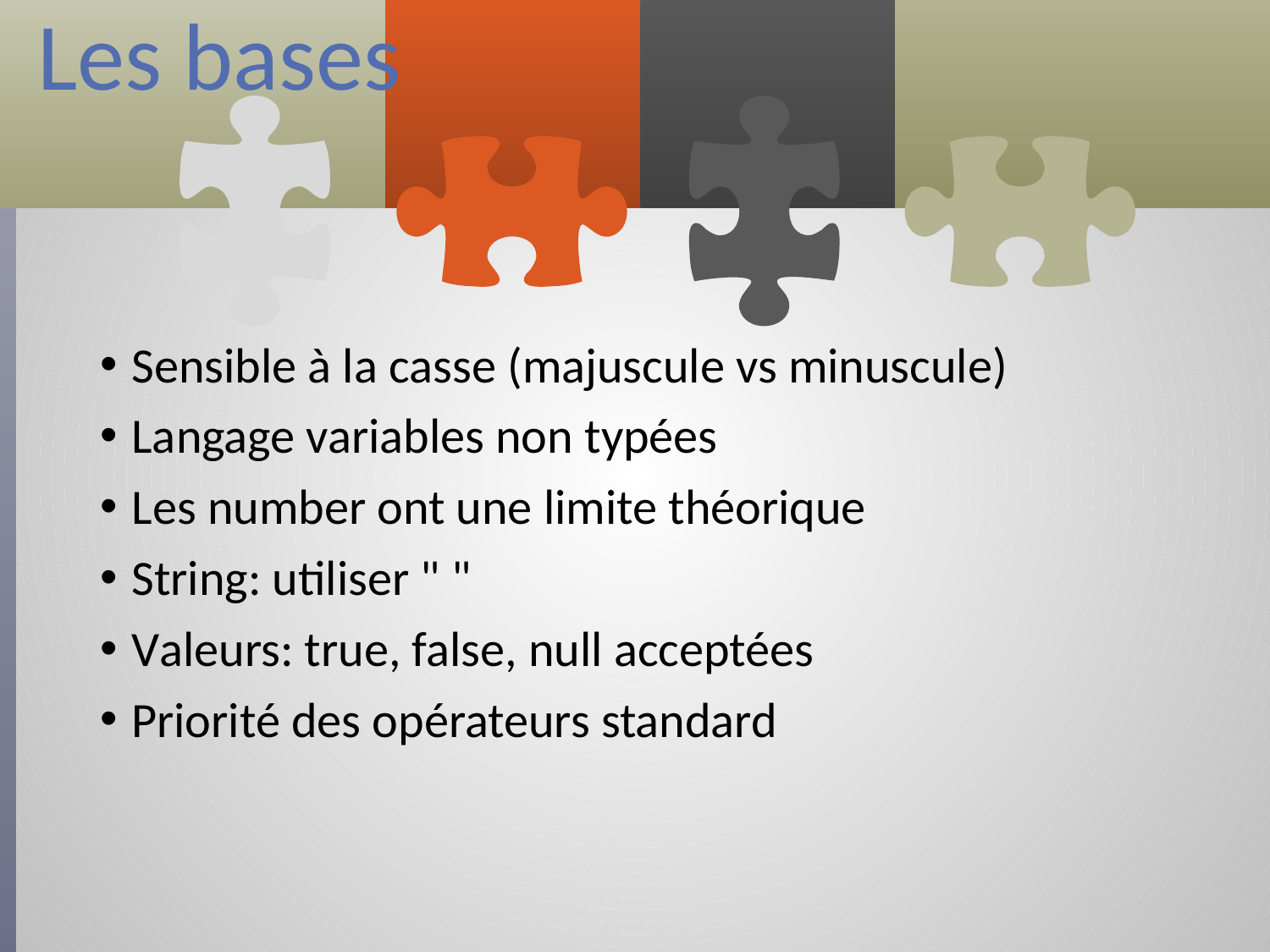

# Les bases
Sensible à la casse (majuscule vs minuscule)
Langage variables non typées
Les number ont une limite théorique
String: utiliser " "
Valeurs: true, false, null acceptées
Priorité des opérateurs standard